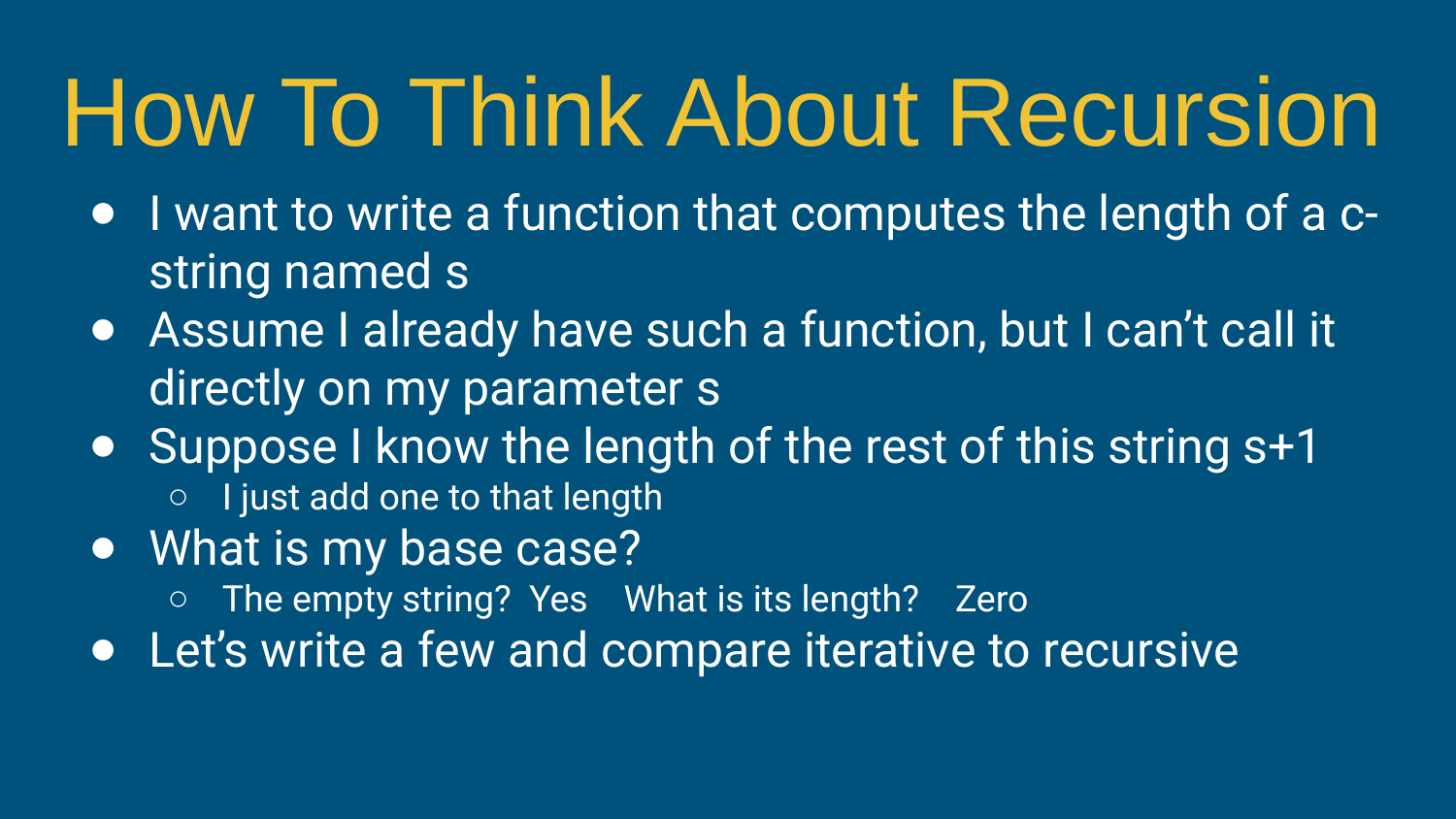

# How To Think About Recursion
I want to write a function that computes the length of a c-string named s
Assume I already have such a function, but I can’t call it directly on my parameter s
Suppose I know the length of the rest of this string s+1
I just add one to that length
What is my base case?
The empty string?  Yes    What is its length?    Zero
Let’s write a few and compare iterative to recursive